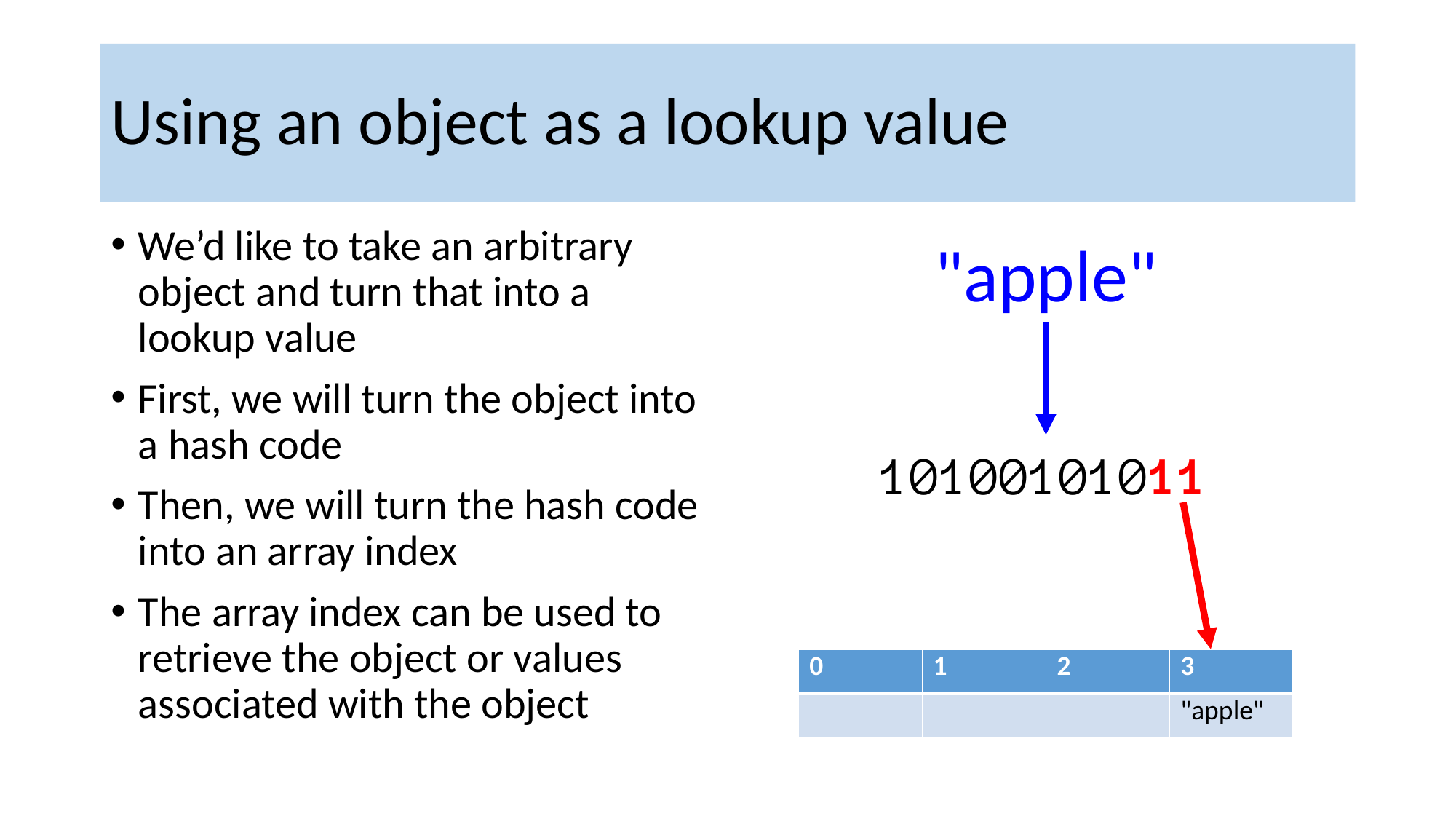

# Using an object as a lookup value
We’d like to take an arbitrary object and turn that into a lookup value
First, we will turn the object into a hash code
Then, we will turn the hash code into an array index
The array index can be used to retrieve the object or values associated with the object
"apple"
10100101011
| 0 | 1 | 2 | 3 |
| --- | --- | --- | --- |
|  |  |  | "apple" |